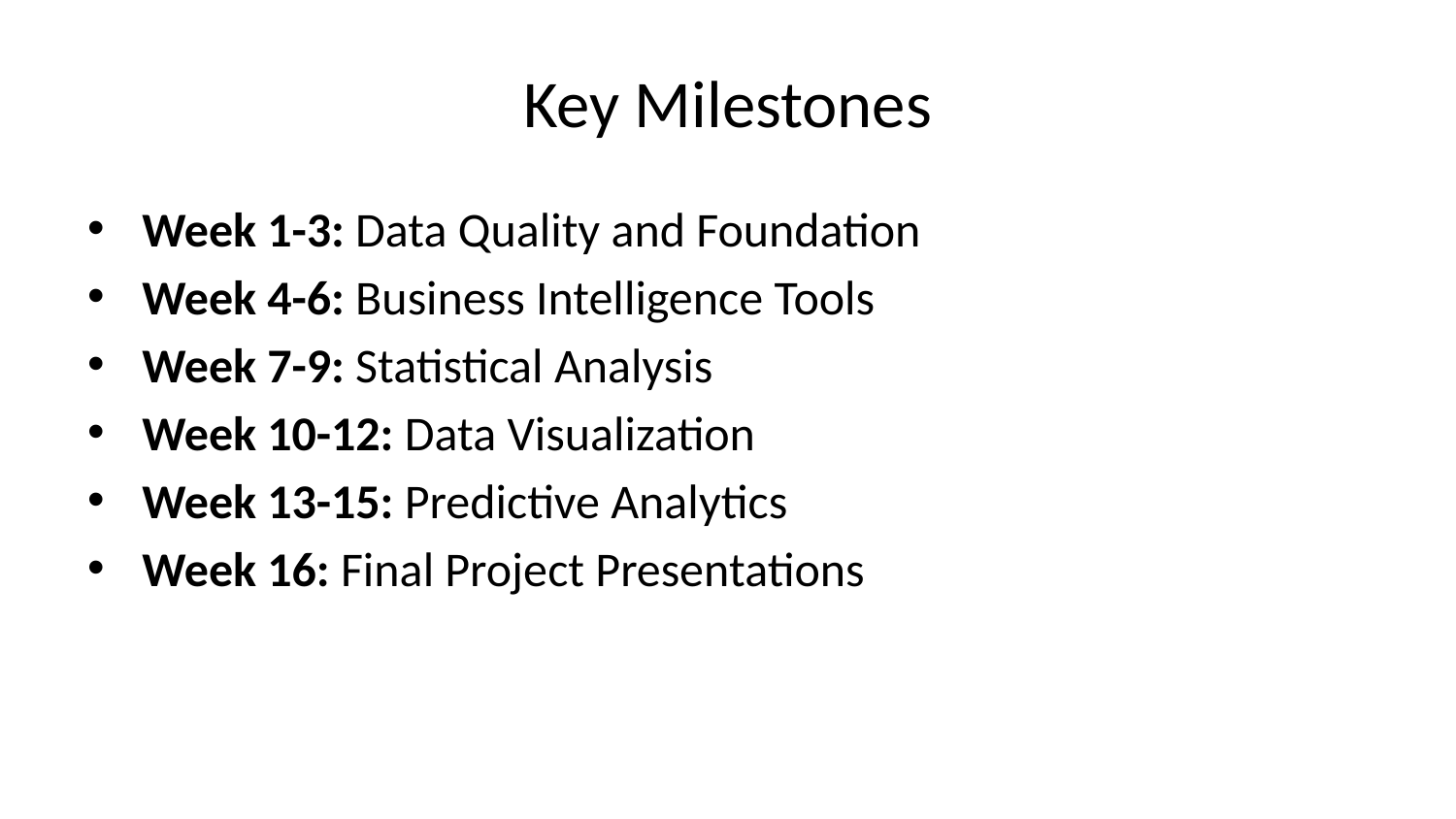

# Key Milestones
Week 1-3: Data Quality and Foundation
Week 4-6: Business Intelligence Tools
Week 7-9: Statistical Analysis
Week 10-12: Data Visualization
Week 13-15: Predictive Analytics
Week 16: Final Project Presentations